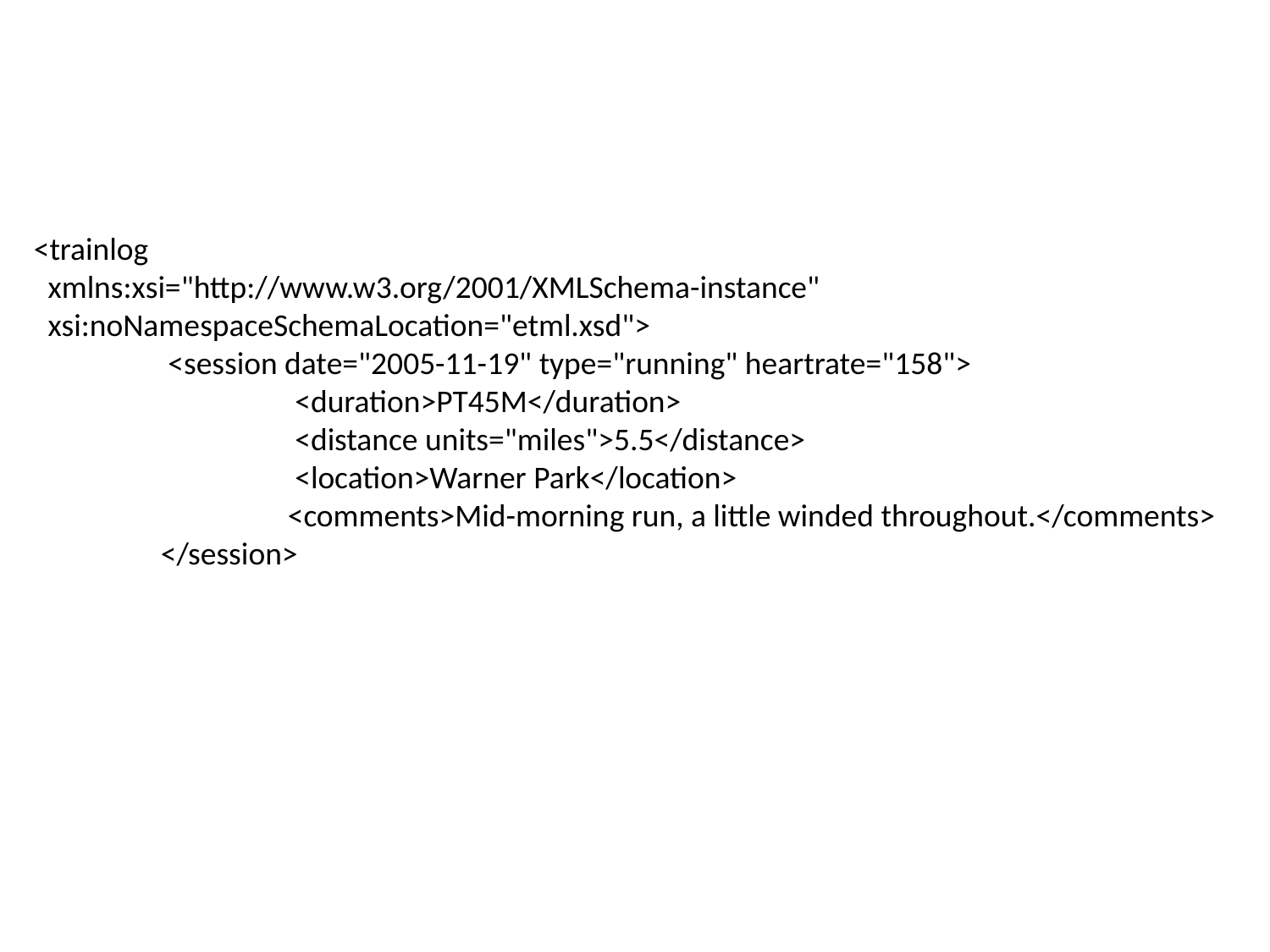

#
<trainlog
  xmlns:xsi="http://www.w3.org/2001/XMLSchema-instance"
  xsi:noNamespaceSchemaLocation="etml.xsd">
 	 <session date="2005-11-19" type="running" heartrate="158">
 		 <duration>PT45M</duration>
 		 <distance units="miles">5.5</distance>
		 <location>Warner Park</location>
		<comments>Mid-morning run, a little winded throughout.</comments>
 	</session>